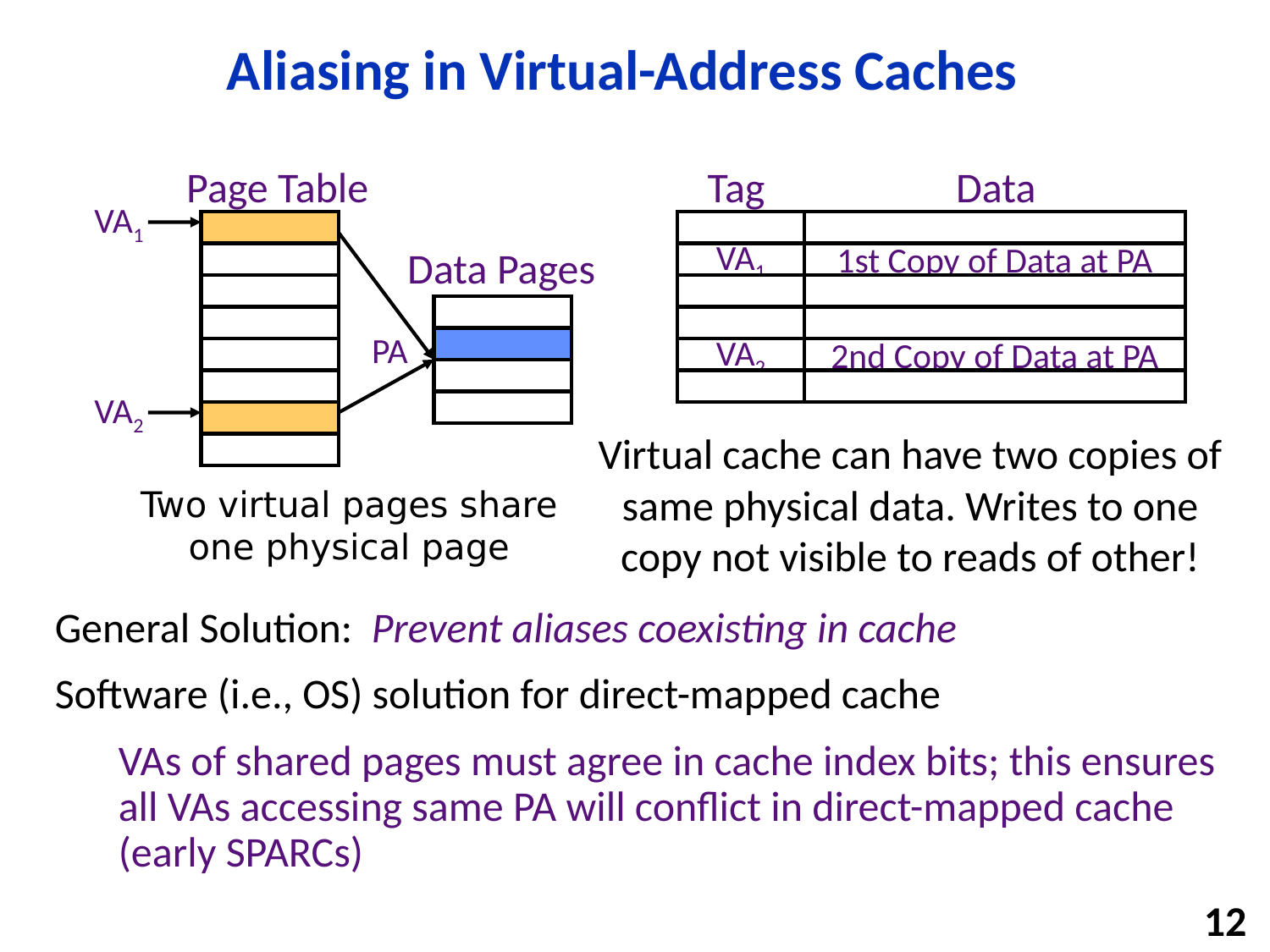

# Aliasing in Virtual-Address Caches
Page Table
Tag
Data
VA1

Data Pages

VA1
1st Copy of Data at PA

PA

VA2
2nd Copy of Data at PA

VA2

Virtual cache can have two copies of same physical data. Writes to one copy not visible to reads of other!

Two virtual pages share one physical page
General Solution:  Prevent aliases coexisting in cache
Software (i.e., OS) solution for direct-mapped cache
VAs of shared pages must agree in cache index bits; this ensures all VAs accessing same PA will conflict in direct-mapped cache (early SPARCs)
12